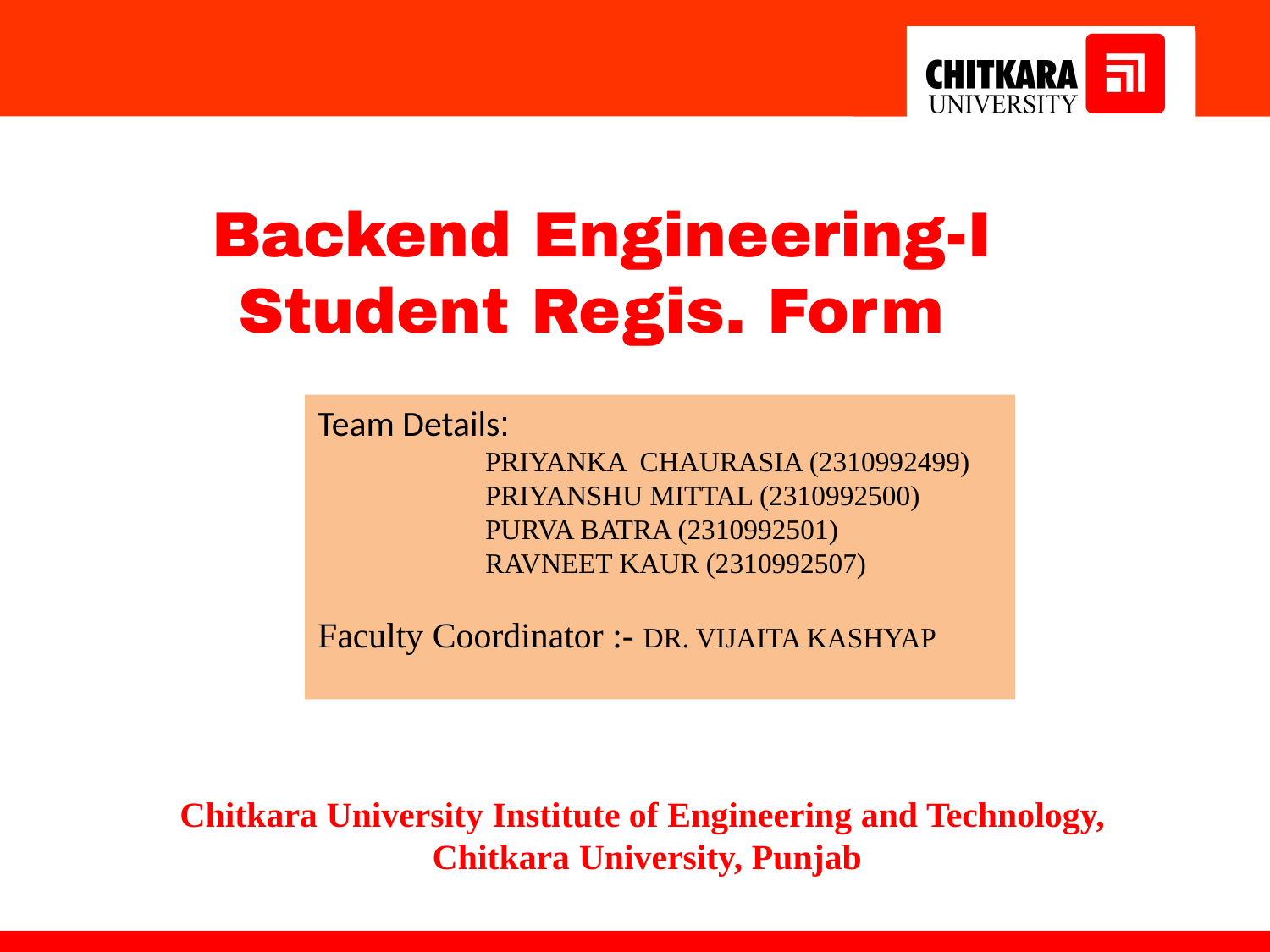

Backend Engineering-I Student Regis. Form

Team Details:
                        PRIYANKA  CHAURASIA (2310992499)
                        PRIYANSHU MITTAL (2310992500)
                        PURVA BATRA (2310992501)
                        RAVNEET KAUR (2310992507)

Faculty Coordinator :- DR. VIJAITA KASHYAP

:

Chitkara University Institute of Engineering and Technology,
Chitkara University, Punjab